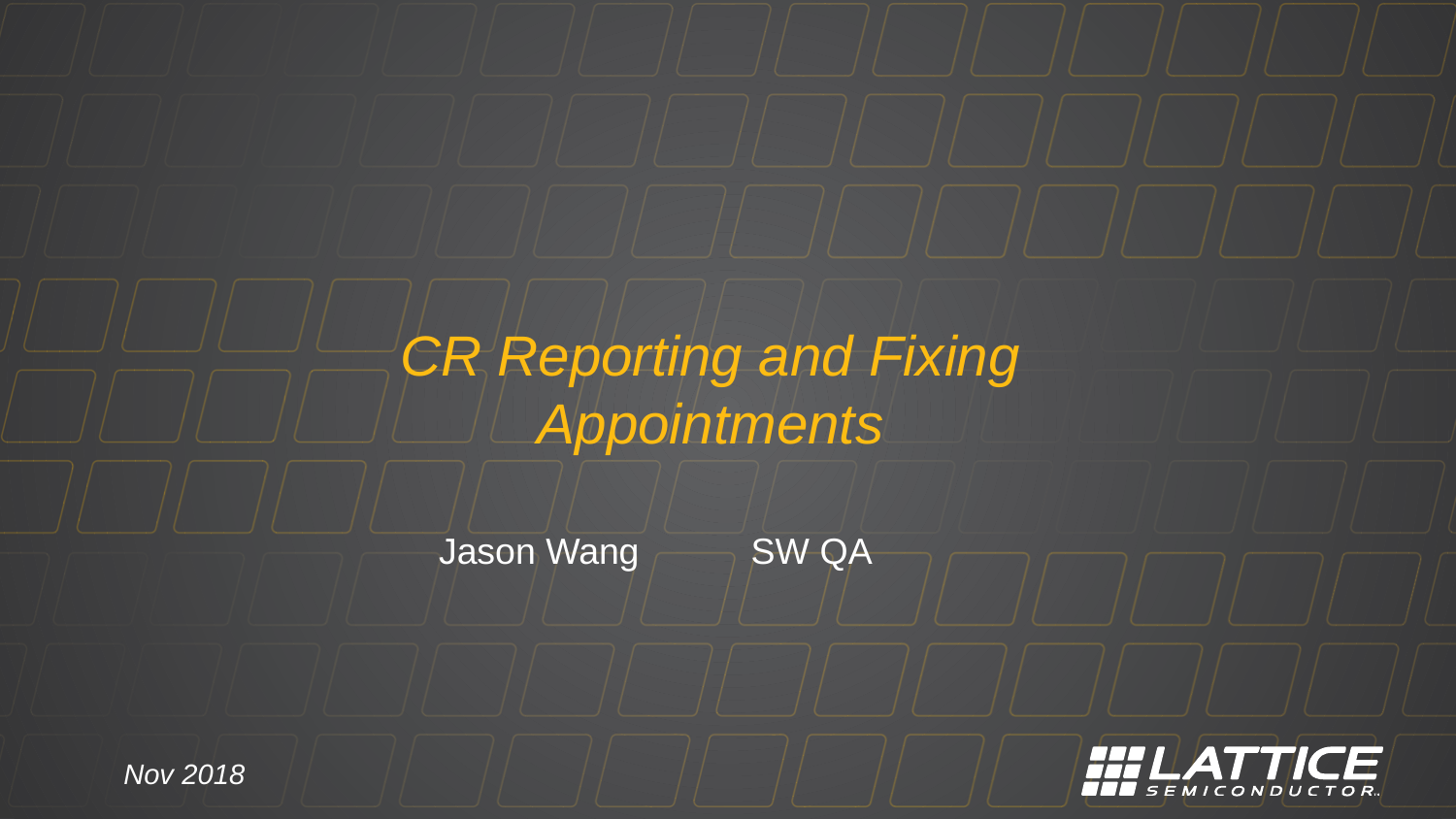

#
CR Reporting and Fixing Appointments
Jason Wang           SW QA
Nov 2018